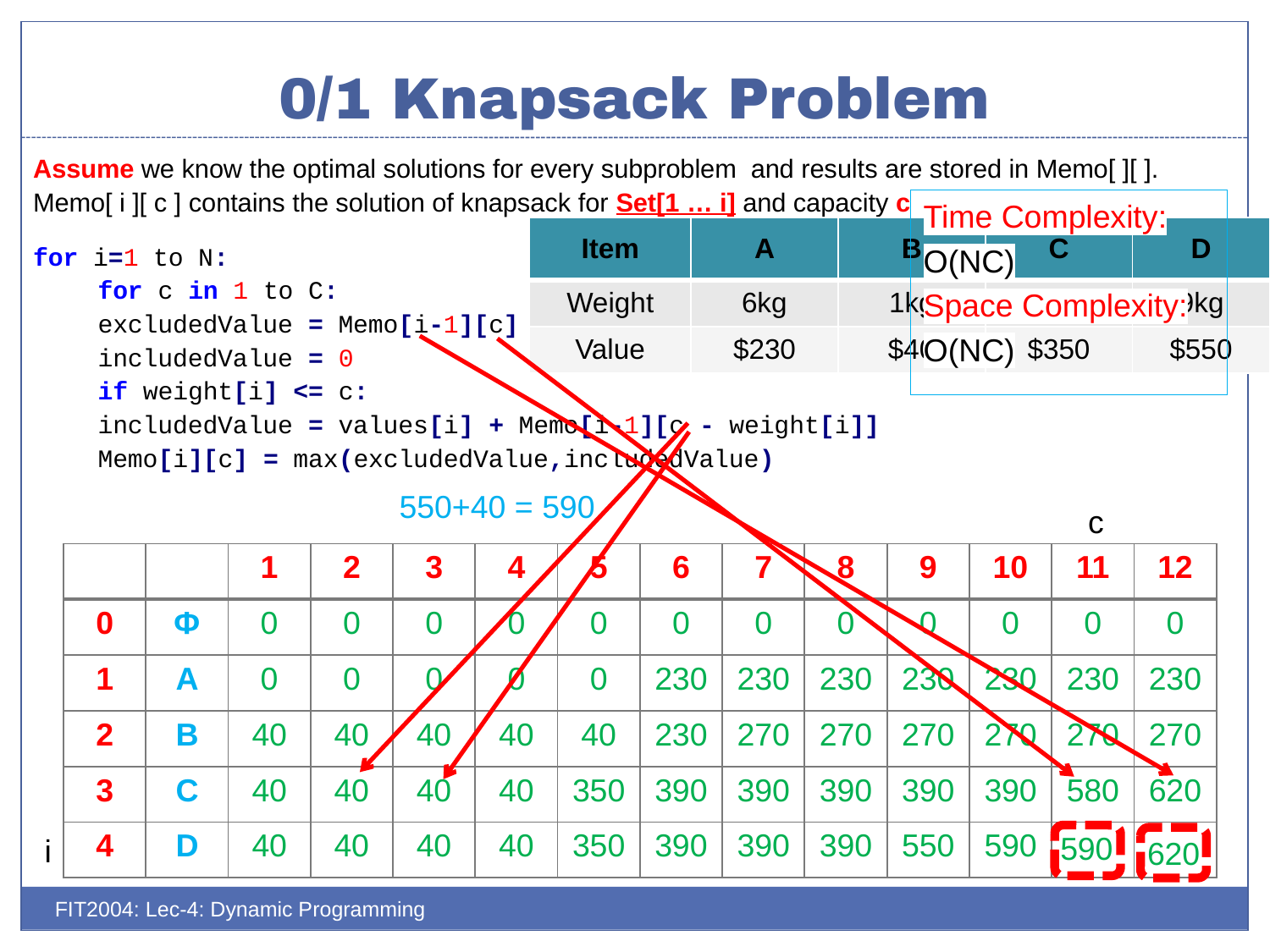

# 0/1 Knapsack Problem
Assume we know the optimal solutions for every subproblem  and results are stored in Memo[ ][ ].
Memo[ i ][ c ] contains the solution of knapsack for Set[1 … i] and capacity c

for i=1 to N:
	for c in 1 to C:
		excludedValue = Memo[i-1][c]
		includedValue = 0
		if weight[i] <= c:
			includedValue = values[i] + Memo[i-1][c - weight[i]]
		Memo[i][c] = max(excludedValue,includedValue)
Time Complexity:
O(NC)
Space Complexity:
O(NC)

| Item | A | B | C | D |
| --- | --- | --- | --- | --- |
| Weight | 6kg | 1kg | 5kg | 9kg |
| Value | $230 | $40 | $350 | $550 |
550+40 = 590
c
|  |  | 1 | 2 | 3 | 4 | 5 | 6 | 7 | 8 | 9 | 10 | 11 | 12 |
| --- | --- | --- | --- | --- | --- | --- | --- | --- | --- | --- | --- | --- | --- |
| 0 | Φ | 0 | 0 | 0 | 0 | 0 | 0 | 0 | 0 | 0 | 0 | 0 | 0 |
| 1 | A | 0 | 0 | 0 | 0 | 0 | 230 | 230 | 230 | 230 | 230 | 230 | 230 |
| 2 | B | 40 | 40 | 40 | 40 | 40 | 230 | 270 | 270 | 270 | 270 | 270 | 270 |
| 3 | C | 40 | 40 | 40 | 40 | 350 | 390 | 390 | 390 | 390 | 390 | 580 | 620 |
| 4 | D | 40 | 40 | 40 | 40 | 350 | 390 | 390 | 390 | 550 | 590 |  |  |
590
i

620

FIT2004: Lec-4: Dynamic Programming